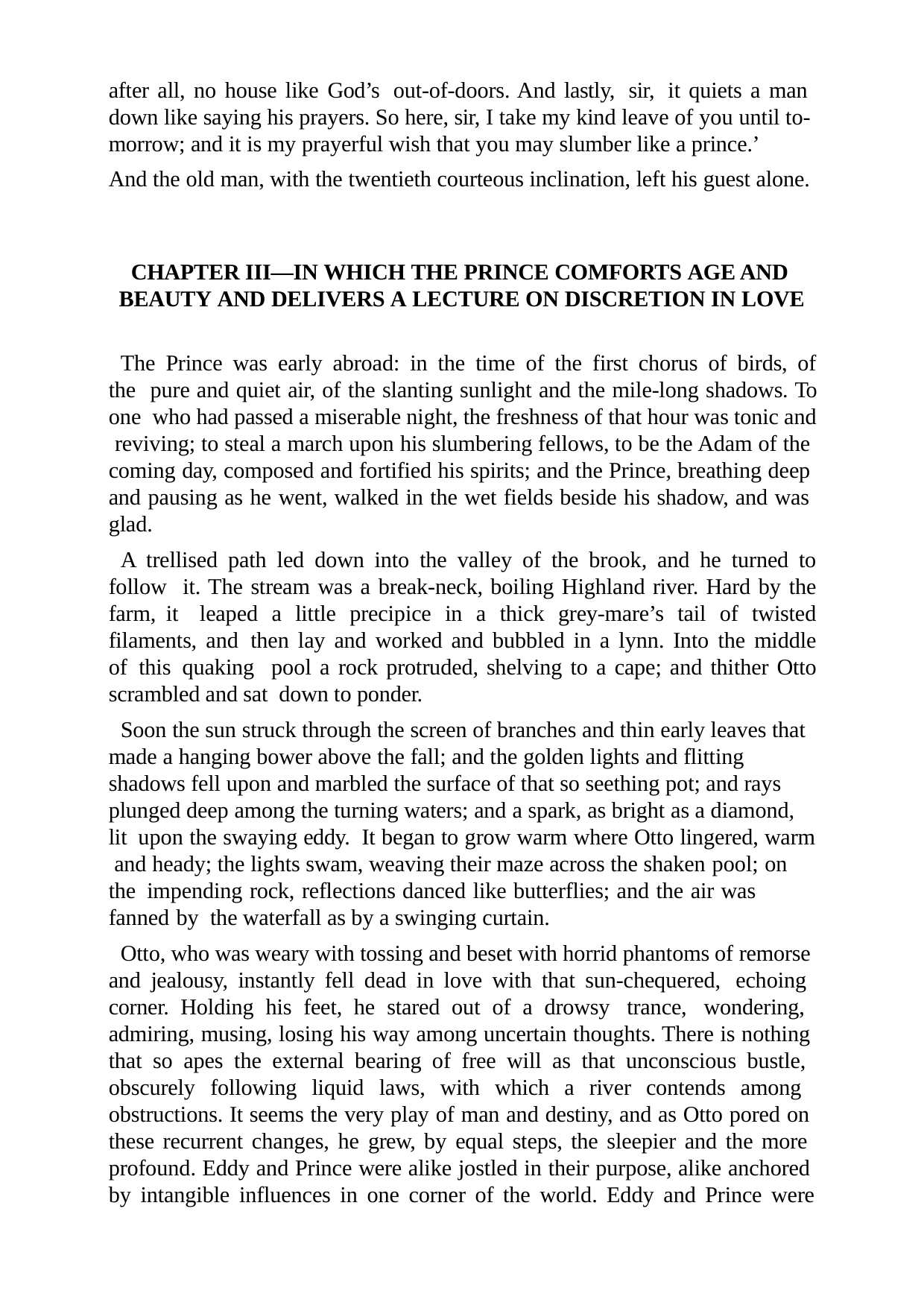

after all, no house like God’s out-of-doors. And lastly, sir, it quiets a man  down like saying his prayers. So here, sir, I take my kind leave of you until to-  morrow; and it is my prayerful wish that you may slumber like a prince.’
And the old man, with the twentieth courteous inclination, left his guest alone.

CHAPTER III—IN WHICH THE PRINCE COMFORTS AGE AND  BEAUTY AND DELIVERS A LECTURE ON DISCRETION IN LOVE

The Prince was early abroad: in the time of the first chorus of birds, of the  pure and quiet air, of the slanting sunlight and the mile-long shadows. To one  who had passed a miserable night, the freshness of that hour was tonic and  reviving; to steal a march upon his slumbering fellows, to be the Adam of the  coming day, composed and fortified his spirits; and the Prince, breathing deep  and pausing as he went, walked in the wet fields beside his shadow, and was  glad.
A trellised path led down into the valley of the brook, and he turned to follow  it. The stream was a break-neck, boiling Highland river. Hard by the farm, it  leaped a little precipice in a thick grey-mare’s tail of twisted filaments, and  then lay and worked and bubbled in a lynn. Into the middle of this quaking  pool a rock protruded, shelving to a cape; and thither Otto scrambled and sat  down to ponder.
Soon the sun struck through the screen of branches and thin early leaves that  made a hanging bower above the fall; and the golden lights and flitting  shadows fell upon and marbled the surface of that so seething pot; and rays  plunged deep among the turning waters; and a spark, as bright as a diamond, lit  upon the swaying eddy. It began to grow warm where Otto lingered, warm  and heady; the lights swam, weaving their maze across the shaken pool; on the  impending rock, reflections danced like butterflies; and the air was fanned by  the waterfall as by a swinging curtain.
Otto, who was weary with tossing and beset with horrid phantoms of remorse  and jealousy, instantly fell dead in love with that sun-chequered, echoing  corner. Holding his feet, he stared out of a drowsy trance, wondering,  admiring, musing, losing his way among uncertain thoughts. There is nothing  that so apes the external bearing of free will as that unconscious bustle,  obscurely following liquid laws, with which a river contends among  obstructions. It seems the very play of man and destiny, and as Otto pored on  these recurrent changes, he grew, by equal steps, the sleepier and the more  profound. Eddy and Prince were alike jostled in their purpose, alike anchored  by intangible influences in one corner of the world. Eddy and Prince were